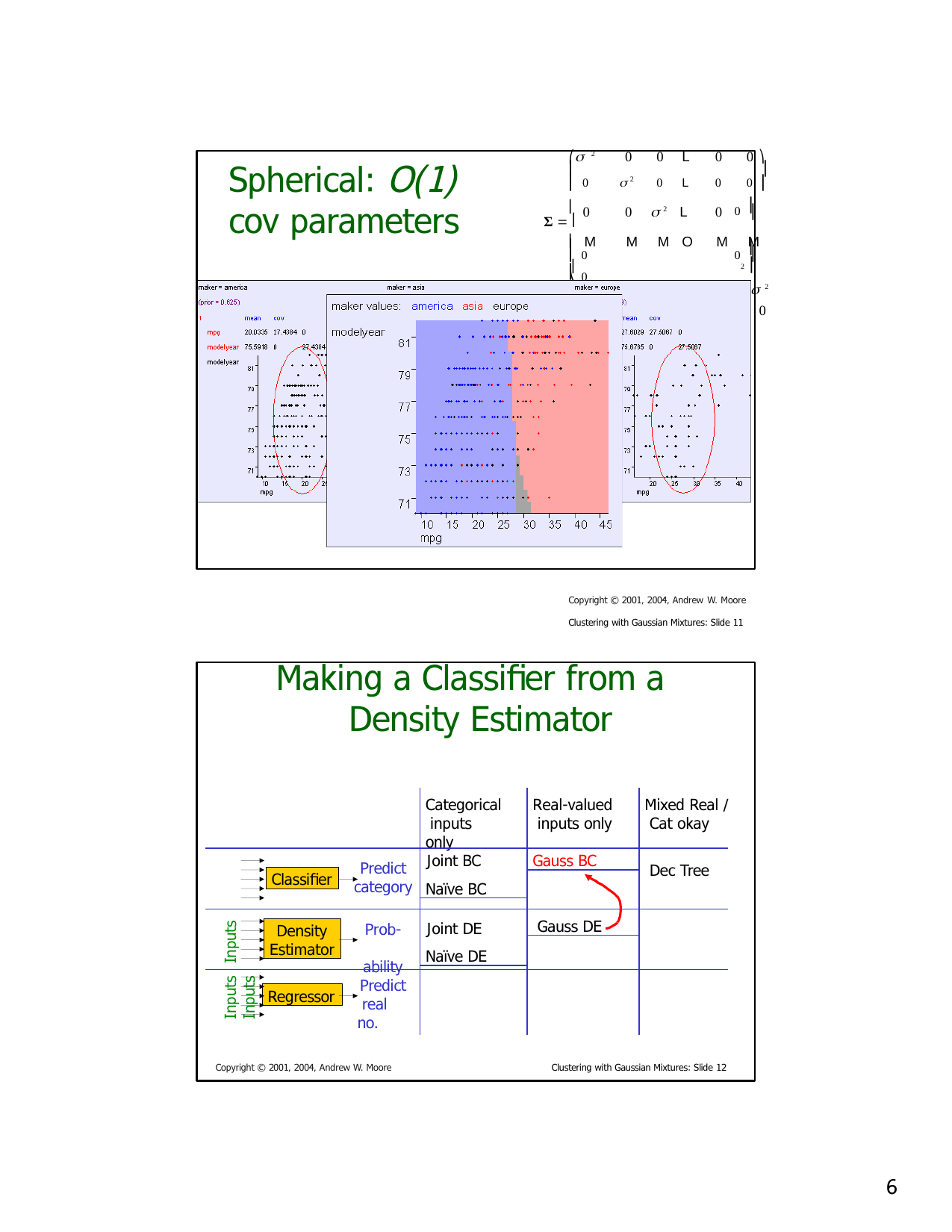

⎛σ  2	0	0	L	0	0 ⎞
⎜	⎟
⎜ 0	σ 2	0	L	0	0 ⎟
⎜ 0	0	σ 2       L	0
⎜ M	M	M	O	M	M ⎟
0	0	L σ 2
0	0	L	0	σ

# Spherical: O(1)
cov parameters
0 ⎟
⎟
Σ = ⎜
0 ⎟
⎜ 0
⎟
⎜
2 ⎟
⎜ 0
⎝	⎠

Copyright © 2001, 2004, Andrew W. Moore	Clustering with Gaussian Mixtures: Slide 11

Making a Classifier from a  Density Estimator

Categorical  inputs only
Real-valued  inputs only
Mixed Real /  Cat okay

Joint BC
Naïve BC
Gauss BC
Inputs  Inputs	Inputs
Predict  category

Dec Tree
Classifier

Joint DE  Naïve DE
Gauss DE
Prob-  ability
Density  Estimator

Predict  real no.

Regressor

Copyright © 2001, 2004, Andrew W. Moore
Clustering with Gaussian Mixtures: Slide 12
6